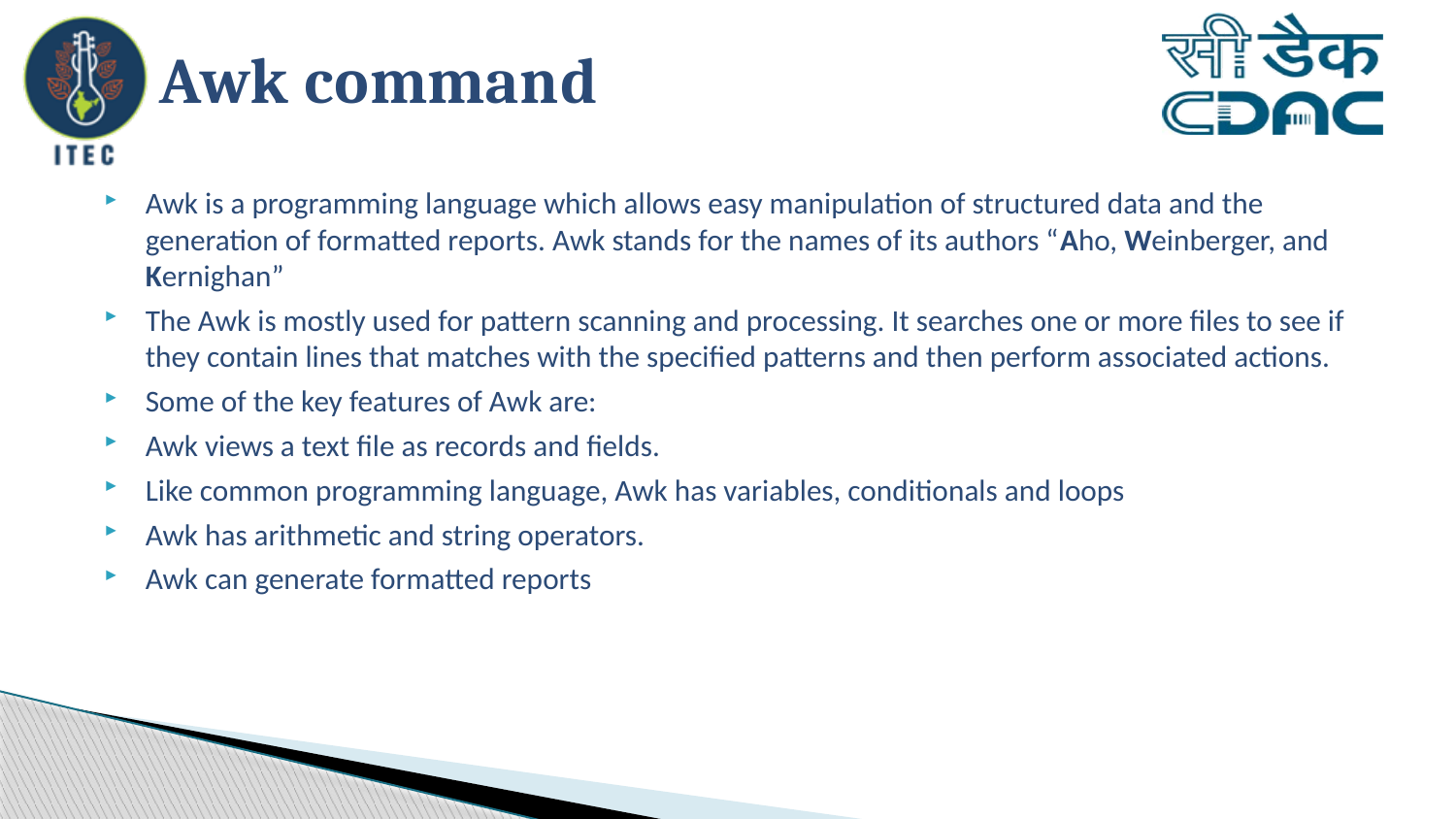

# Awk command
Awk is a programming language which allows easy manipulation of structured data and the generation of formatted reports. Awk stands for the names of its authors “Aho, Weinberger, and Kernighan”
The Awk is mostly used for pattern scanning and processing. It searches one or more files to see if they contain lines that matches with the specified patterns and then perform associated actions.
Some of the key features of Awk are:
Awk views a text file as records and fields.
Like common programming language, Awk has variables, conditionals and loops
Awk has arithmetic and string operators.
Awk can generate formatted reports